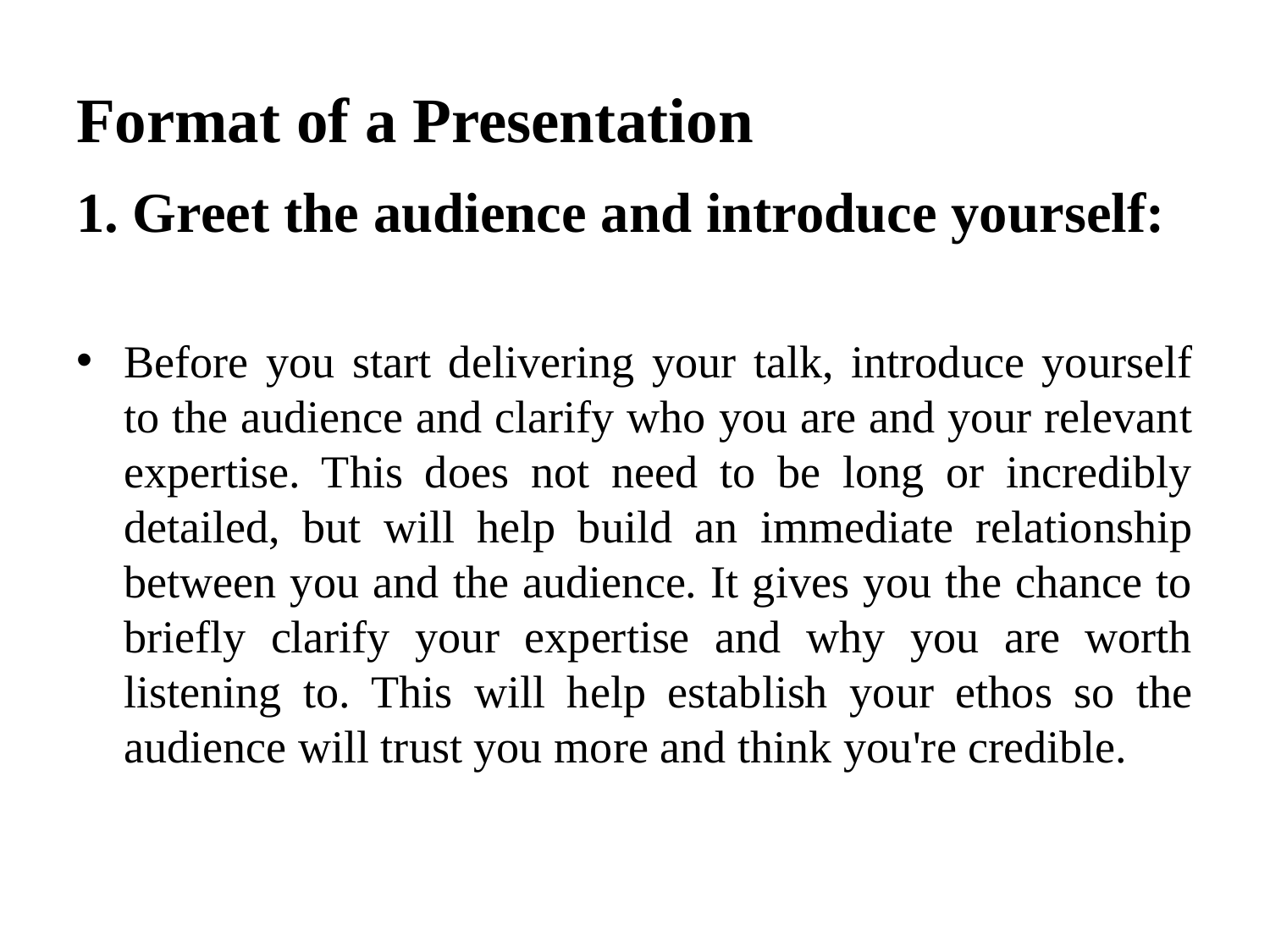

# Format of a Presentation
1. Greet the audience and introduce yourself:

Before you start delivering your talk, introduce yourself to the audience and clarify who you are and your relevant expertise. This does not need to be long or incredibly detailed, but will help build an immediate relationship between you and the audience. It gives you the chance to briefly clarify your expertise and why you are worth listening to. This will help establish your ethos so the audience will trust you more and think you're credible.